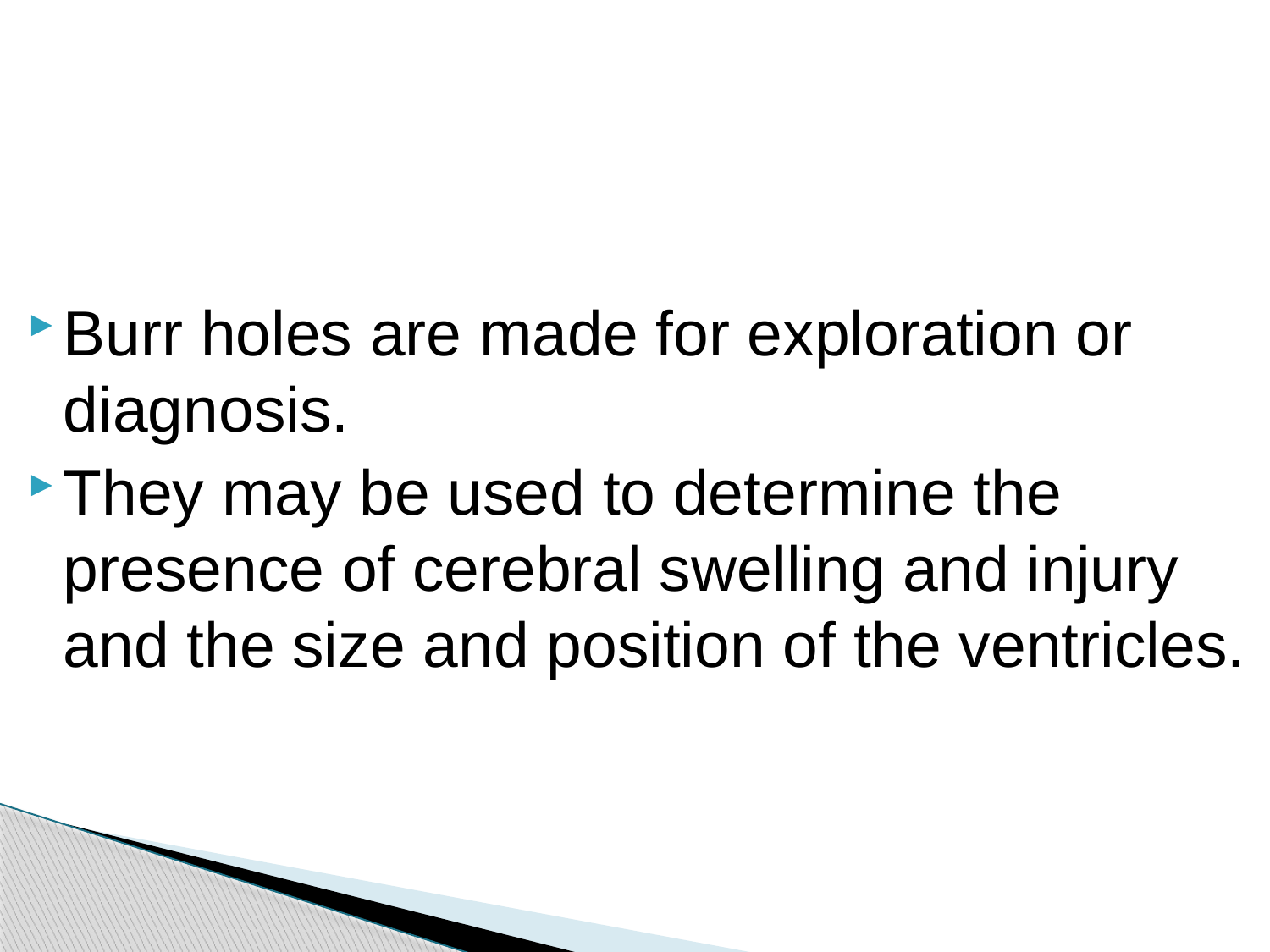

#

Burr holes are made for exploration or diagnosis.
They may be used to determine the presence of cerebral swelling and injury and the size and position of the ventricles.